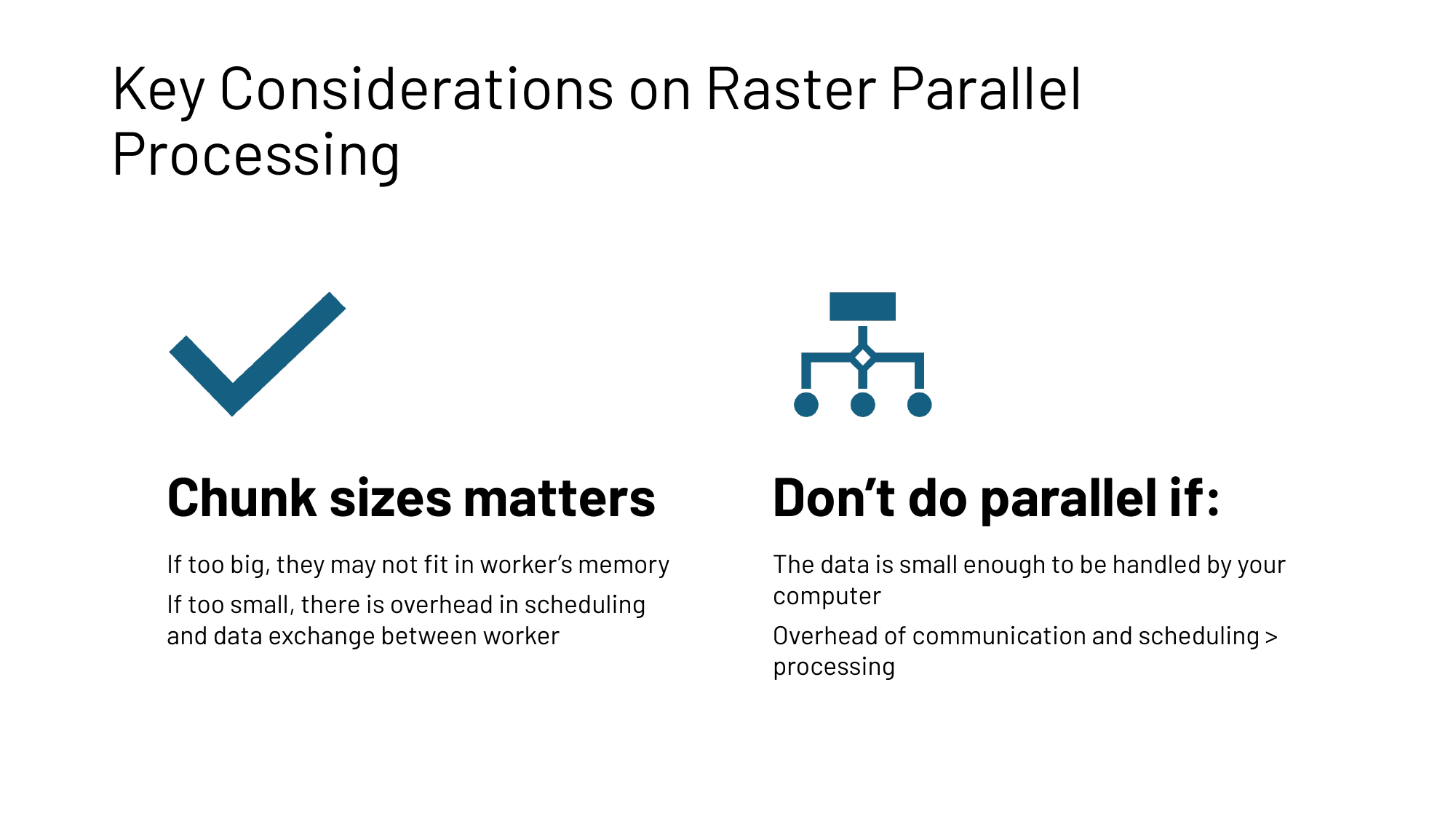

# Key Considerations on Raster Parallel Processing
Chunk sizes matters
If too big, they may not fit in worker’s memory
If too small, there is overhead in scheduling and data exchange between worker
Don’t do parallel if:
The data is small enough to be handled by your computer
Overhead of communication and scheduling > processing